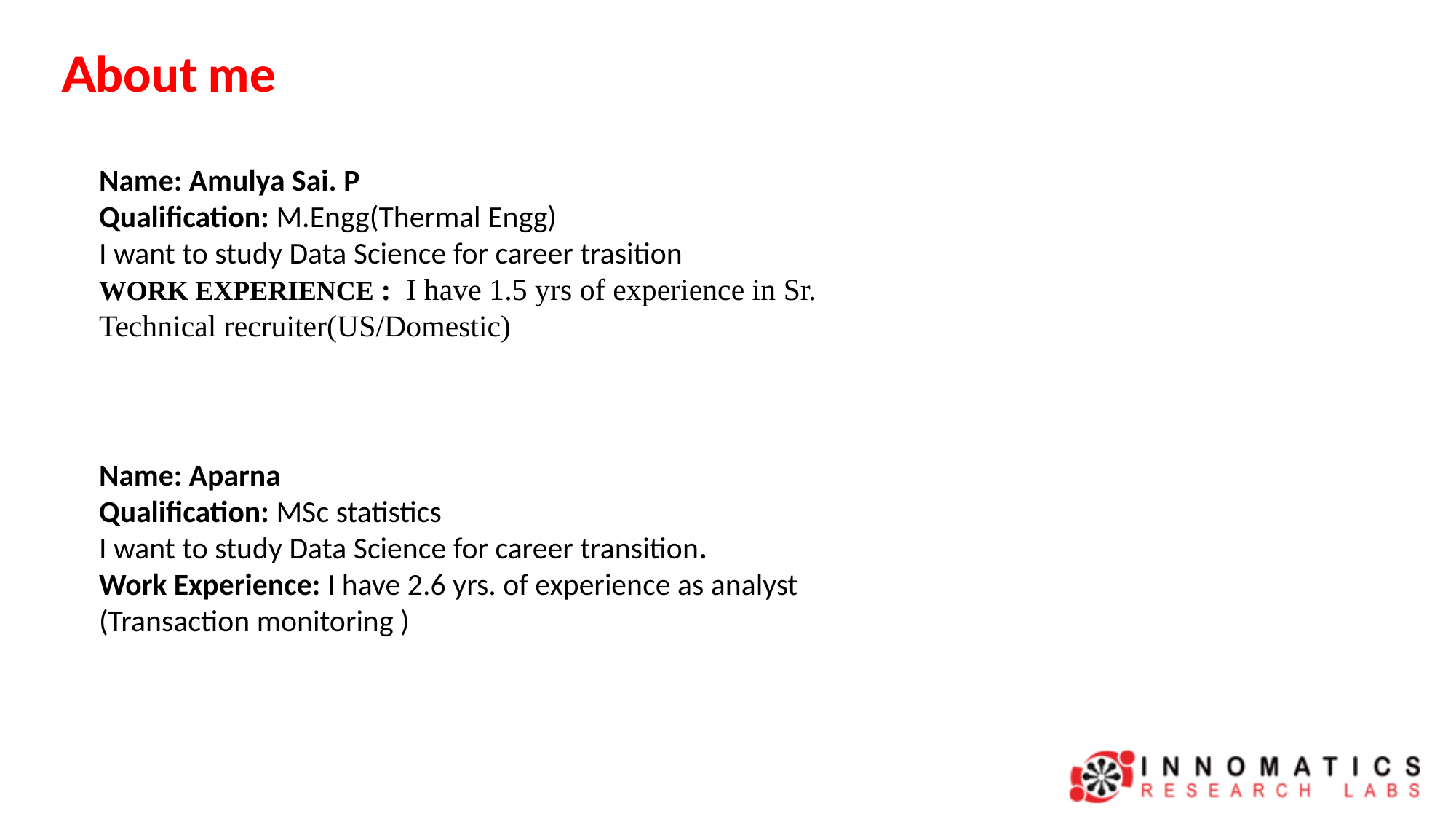

About me
Name: Amulya Sai. P
Qualification: M.Engg(Thermal Engg)
I want to study Data Science for career trasition
WORK EXPERIENCE :  I have 1.5 yrs of experience in Sr. Technical recruiter(US/Domestic)

Name: Aparna
Qualification: MSc statistics
I want to study Data Science for career transition.
Work Experience: I have 2.6 yrs. of experience as analyst (Transaction monitoring )

Background ? (B-tech or M-tech)
Why you want to learn Data Science
Any work experience